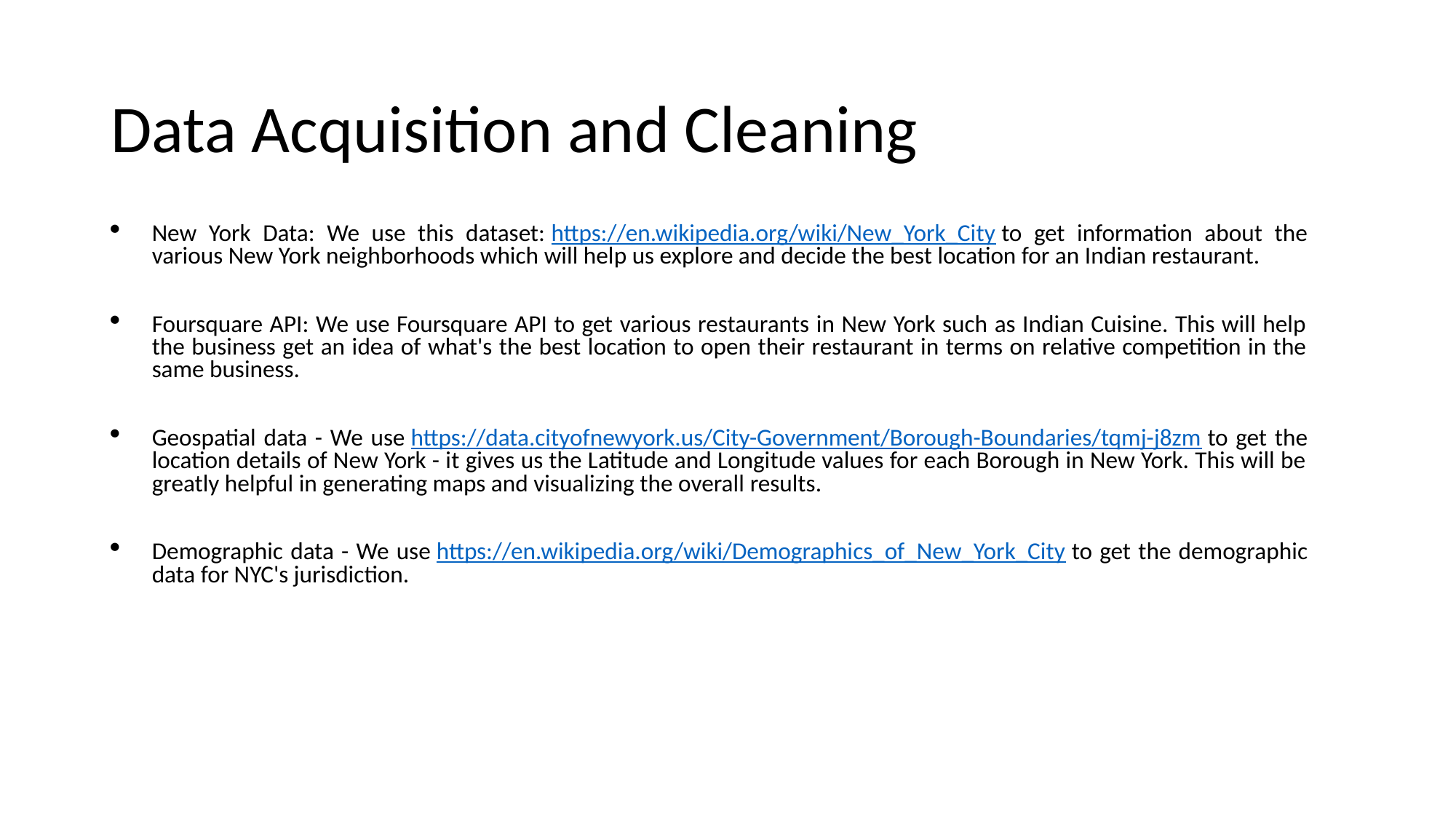

# Data Acquisition and Cleaning
New York Data: We use this dataset: https://en.wikipedia.org/wiki/New_York_City to get information about the various New York neighborhoods which will help us explore and decide the best location for an Indian restaurant.

Foursquare API: We use Foursquare API to get various restaurants in New York such as Indian Cuisine. This will help the business get an idea of what's the best location to open their restaurant in terms on relative competition in the same business.

Geospatial data - We use https://data.cityofnewyork.us/City-Government/Borough-Boundaries/tqmj-j8zm to get the location details of New York - it gives us the Latitude and Longitude values for each Borough in New York. This will be greatly helpful in generating maps and visualizing the overall results.

Demographic data - We use https://en.wikipedia.org/wiki/Demographics_of_New_York_City to get the demographic data for NYC's jurisdiction.